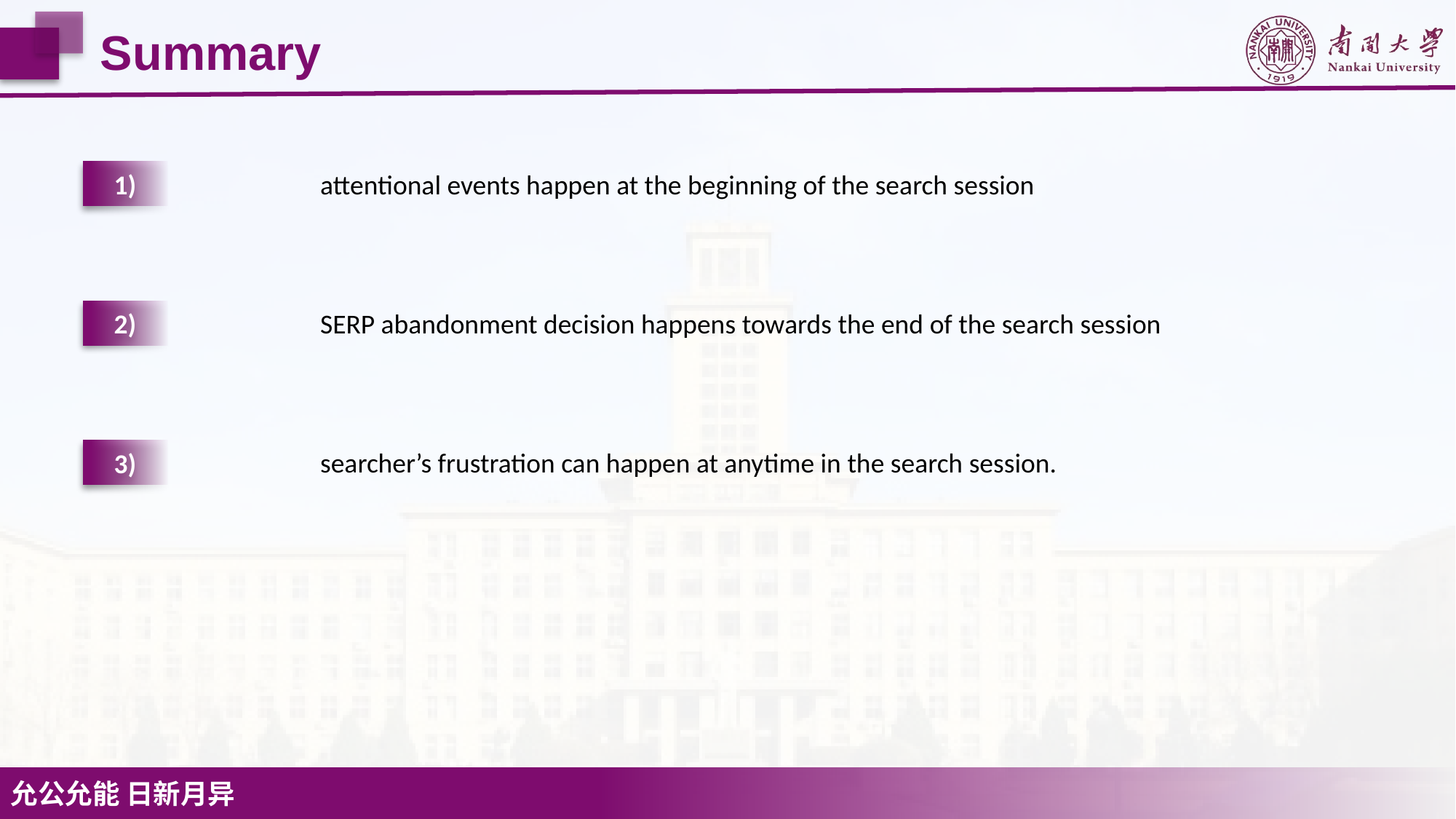

Summary
1)
attentional events happen at the beginning of the search session
2)
SERP abandonment decision happens towards the end of the search session
3)
searcher’s frustration can happen at anytime in the search session.